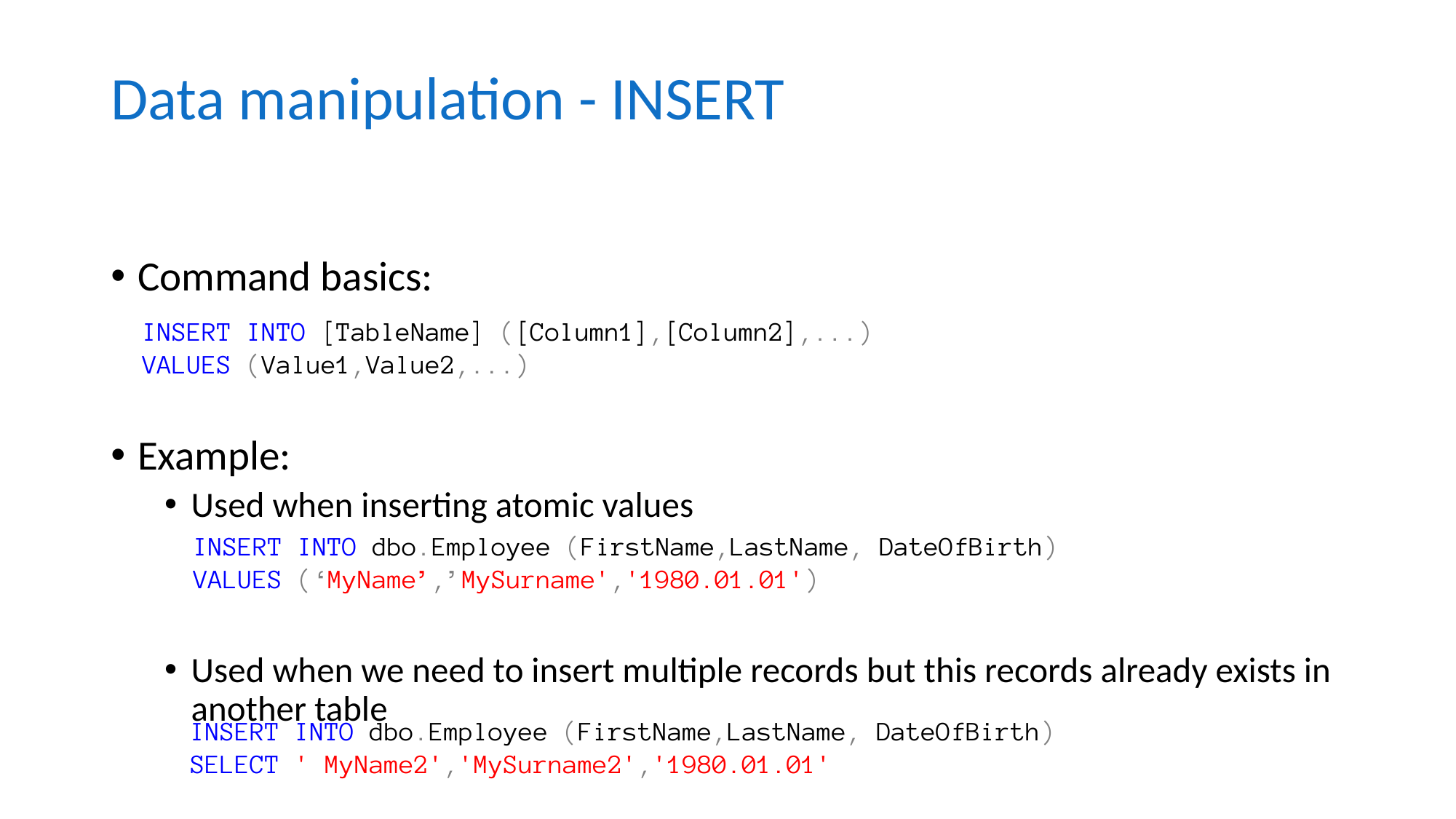

# Data manipulation - INSERT

Command basics:

Example:
Used when inserting atomic values

Used when we need to insert multiple records but this records already exists in another table

INSERT INTO [TableName] ([Column1],[Column2],...)
VALUES (Value1,Value2,...)
INSERT INTO dbo.Employee (FirstName,LastName, DateOfBirth)
VALUES (‘MyName’,’MySurname','1980.01.01')
INSERT INTO dbo.Employee (FirstName,LastName, DateOfBirth)
SELECT ' MyName2','MySurname2','1980.01.01'